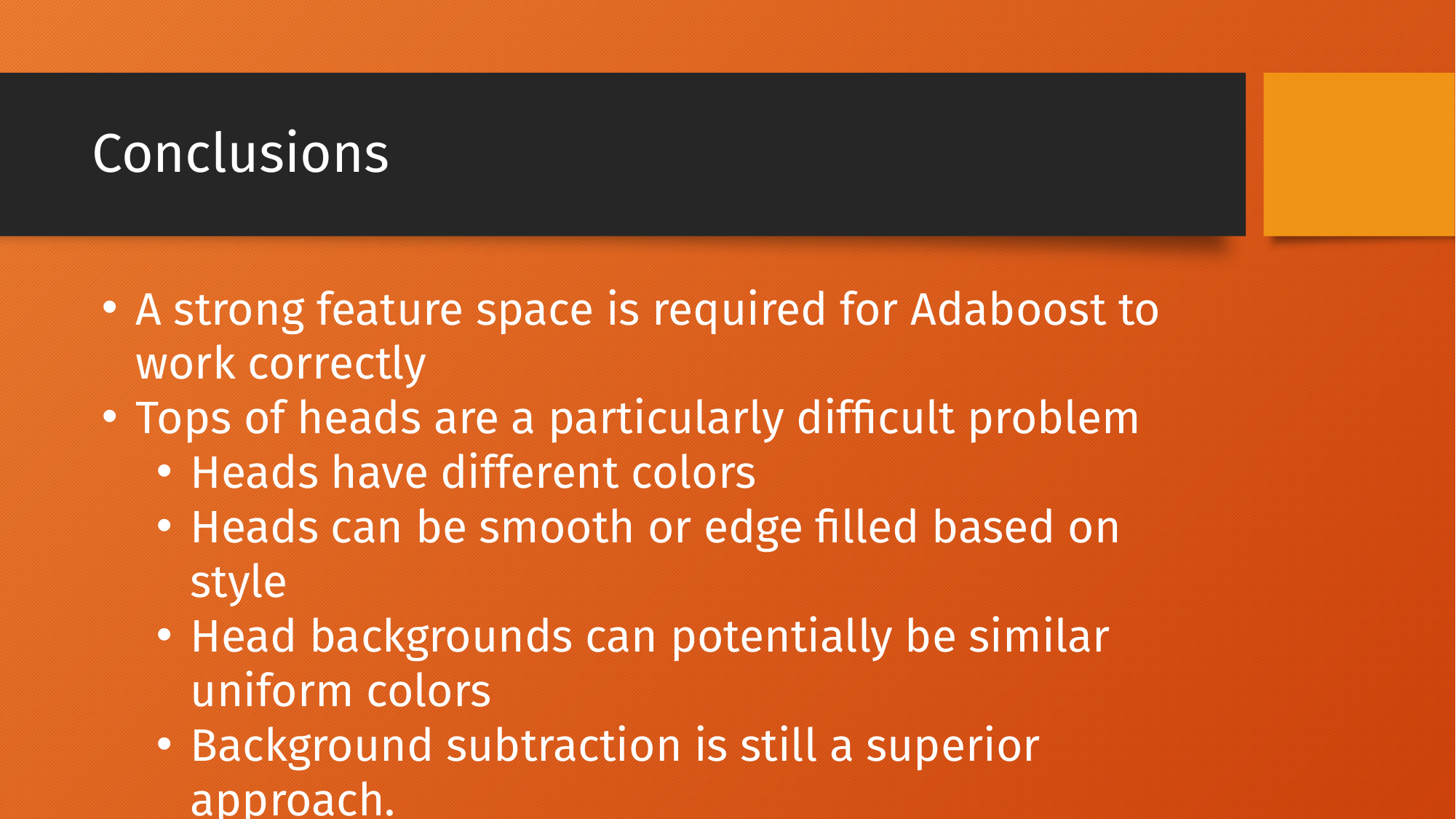

# Conclusions
A strong feature space is required for Adaboost to work correctly
Tops of heads are a particularly difficult problem
Heads have different colors
Heads can be smooth or edge filled based on style
Head backgrounds can potentially be similar uniform colors
Background subtraction is still a superior approach.